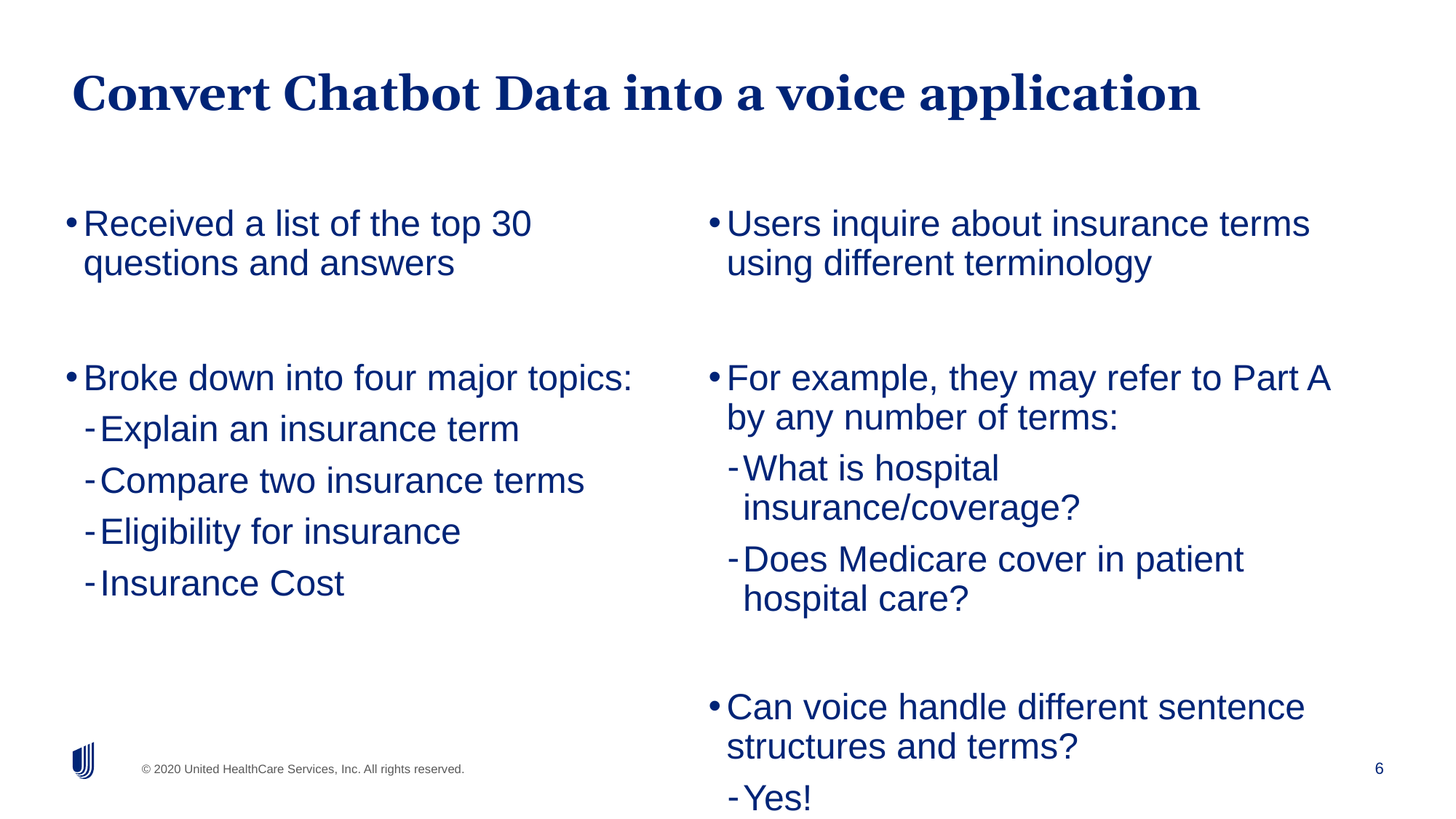

# Convert Chatbot Data into a voice application
Received a list of the top 30 questions and answers

Broke down into four major topics:
Explain an insurance term
Compare two insurance terms
Eligibility for insurance
Insurance Cost
Users inquire about insurance terms using different terminology

For example, they may refer to Part A by any number of terms:
What is hospital insurance/coverage?
Does Medicare cover in patient hospital care?

Can voice handle different sentence structures and terms?
Yes!

6